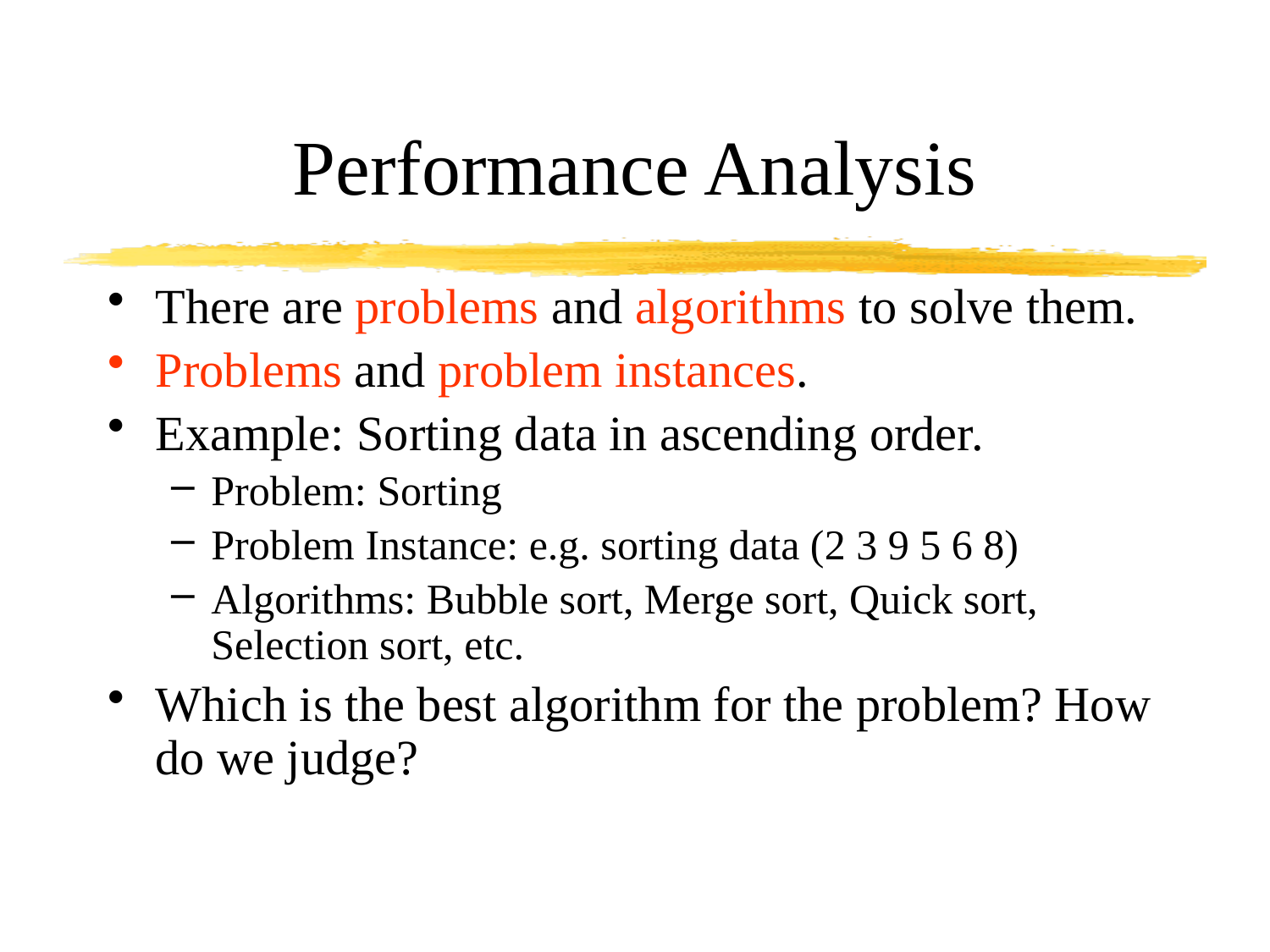

# Performance Analysis
There are problems and algorithms to solve them.
Problems and problem instances.
Example: Sorting data in ascending order.
Problem: Sorting
Problem Instance: e.g. sorting data (2 3 9 5 6 8)
Algorithms: Bubble sort, Merge sort, Quick sort, Selection sort, etc.
Which is the best algorithm for the problem? How do we judge?